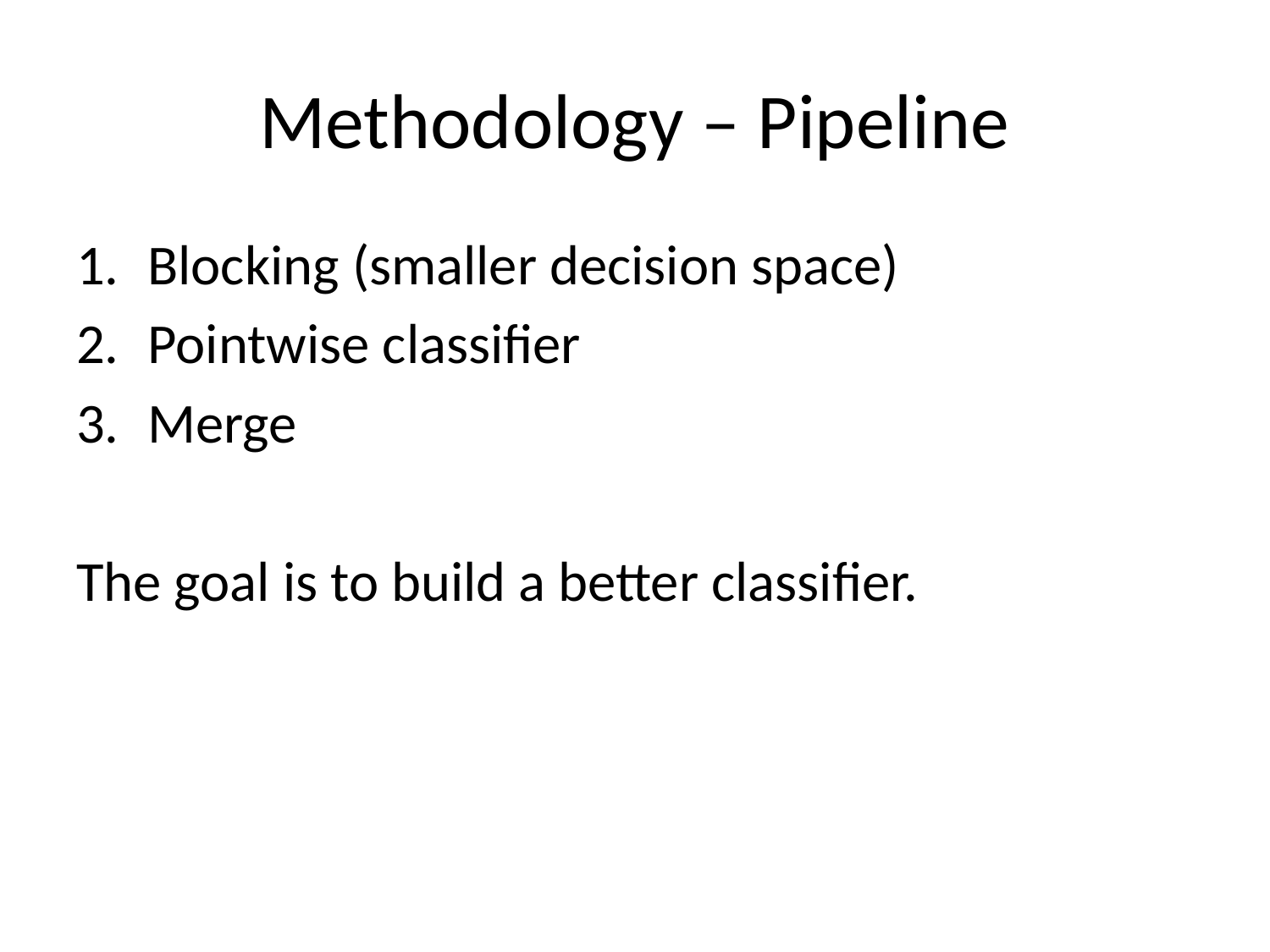

# Methodology – Pipeline
Blocking (smaller decision space)
Pointwise classifier
Merge

The goal is to build a better classifier.